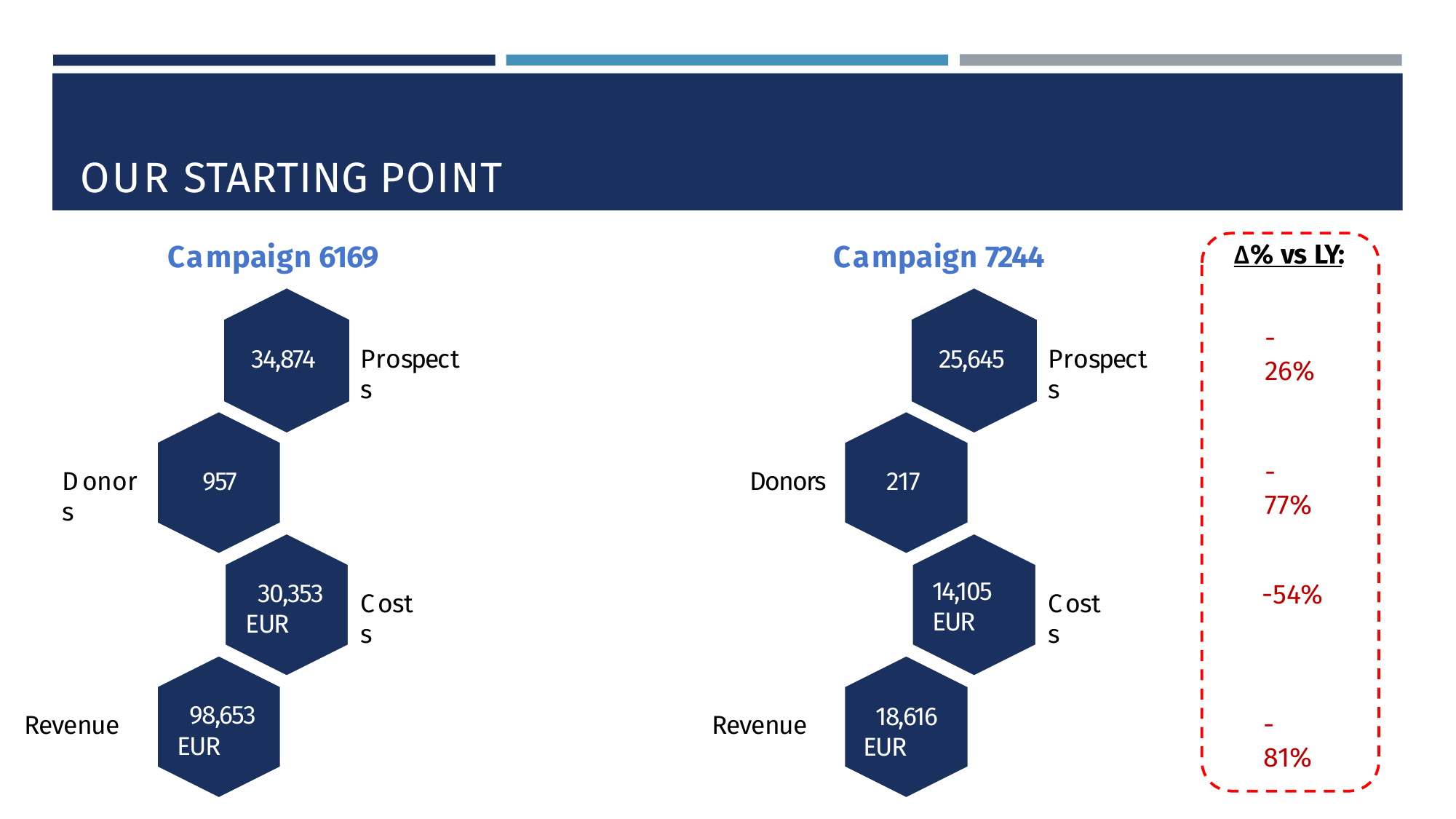

# OUR STARTING POINT

Δ% vs LY:
Campaign 6169	Campaign 7244

-26%
34,874
Prospects
25,645
Prospects

-77%
Donors
  957
Donors
217

14,105 EUR
  30,353 EUR
-54%
Costs
Costs

  98,653 EUR
  18,616 EUR
-81%
Revenue
Revenue